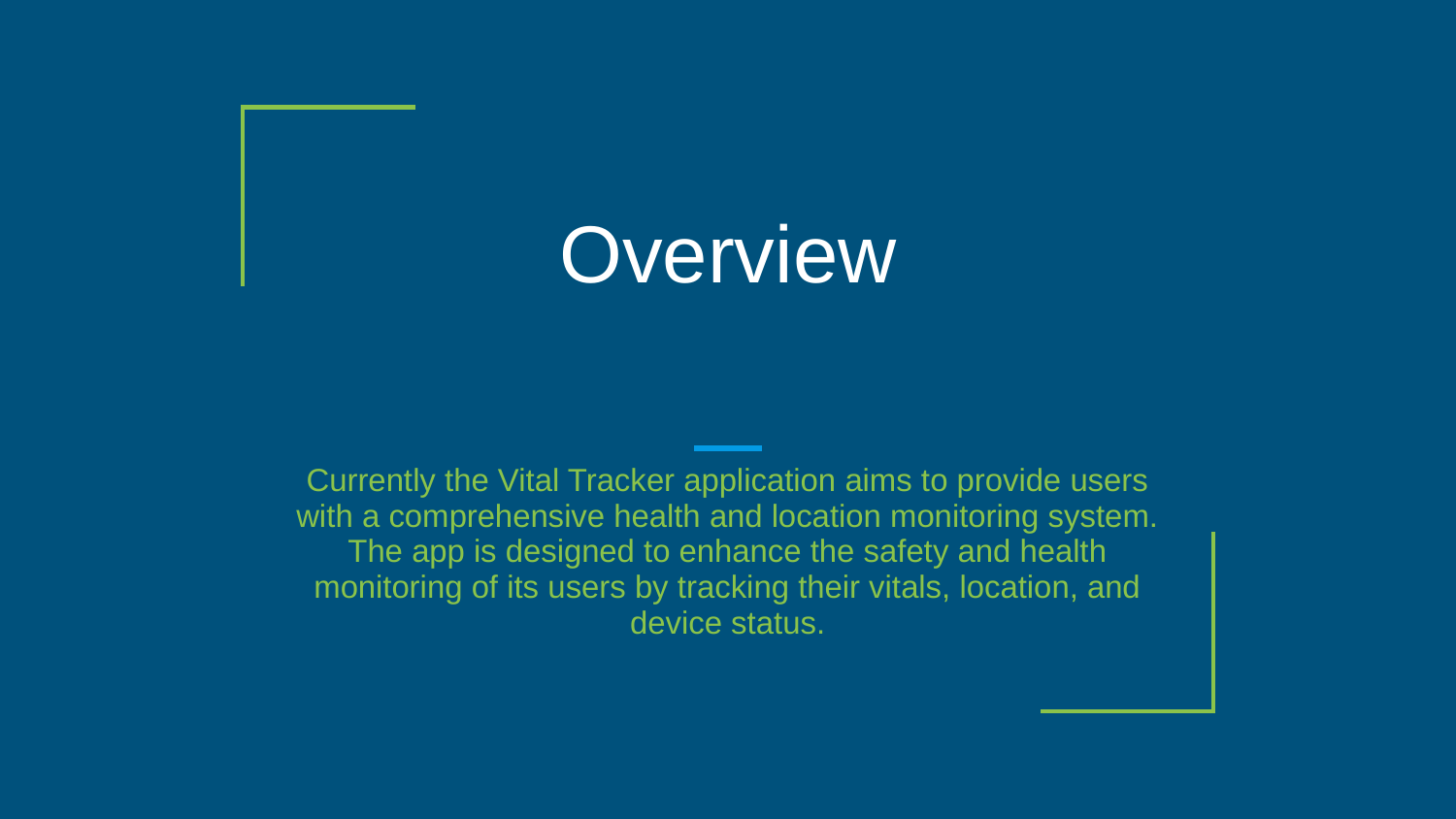

# Overview
Currently the Vital Tracker application aims to provide users with a comprehensive health and location monitoring system. The app is designed to enhance the safety and health monitoring of its users by tracking their vitals, location, and device status.